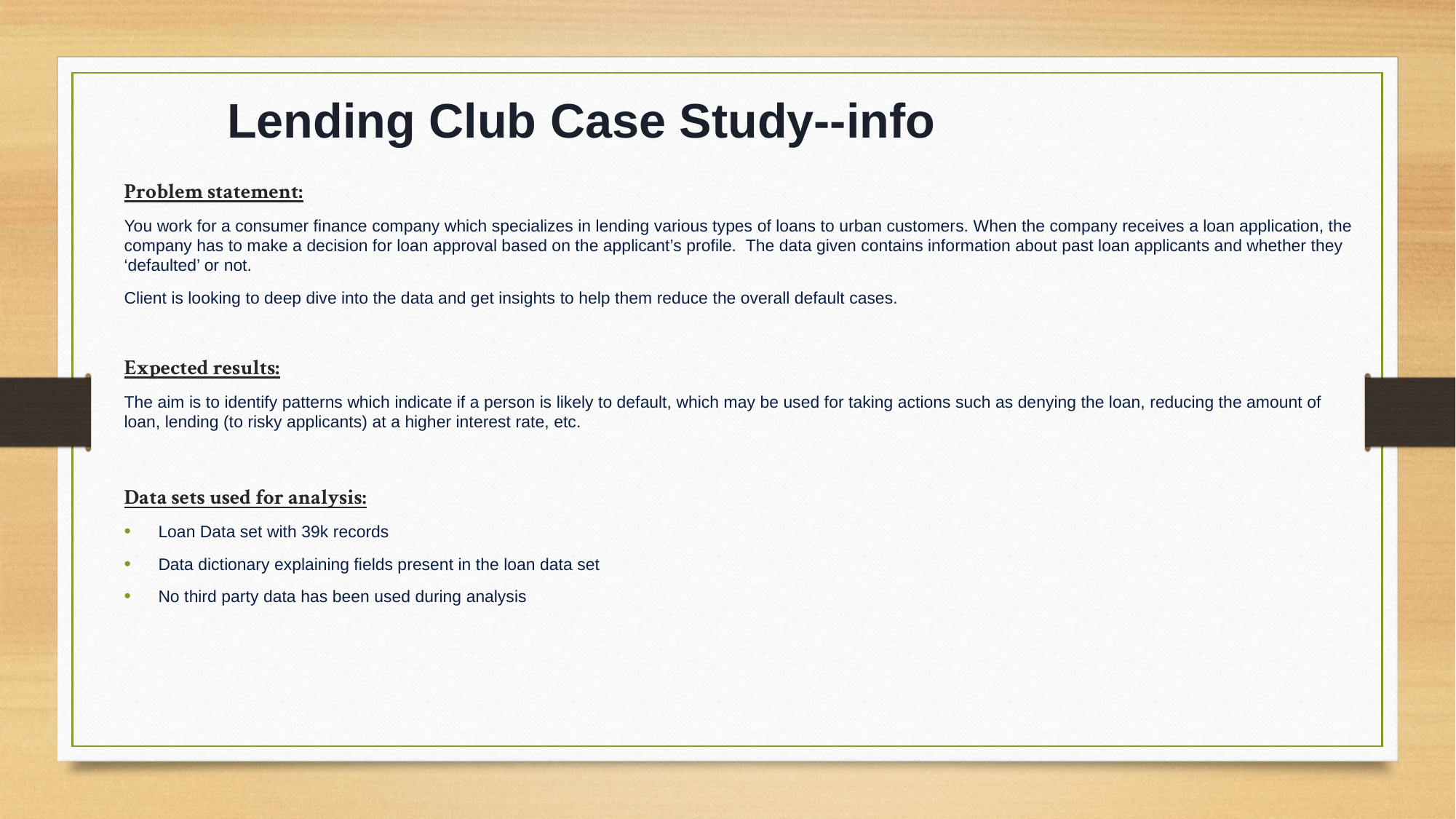

# Lending Club Case Study--info
Problem statement:
You work for a consumer finance company which specializes in lending various types of loans to urban customers. When the company receives a loan application, the company has to make a decision for loan approval based on the applicant’s profile.  The data given contains information about past loan applicants and whether they ‘defaulted’ or not.
Client is looking to deep dive into the data and get insights to help them reduce the overall default cases.

Expected results:
The aim is to identify patterns which indicate if a person is likely to default, which may be used for taking actions such as denying the loan, reducing the amount of loan, lending (to risky applicants) at a higher interest rate, etc.

Data sets used for analysis:
Loan Data set with 39k records
Data dictionary explaining fields present in the loan data set
No third party data has been used during analysis